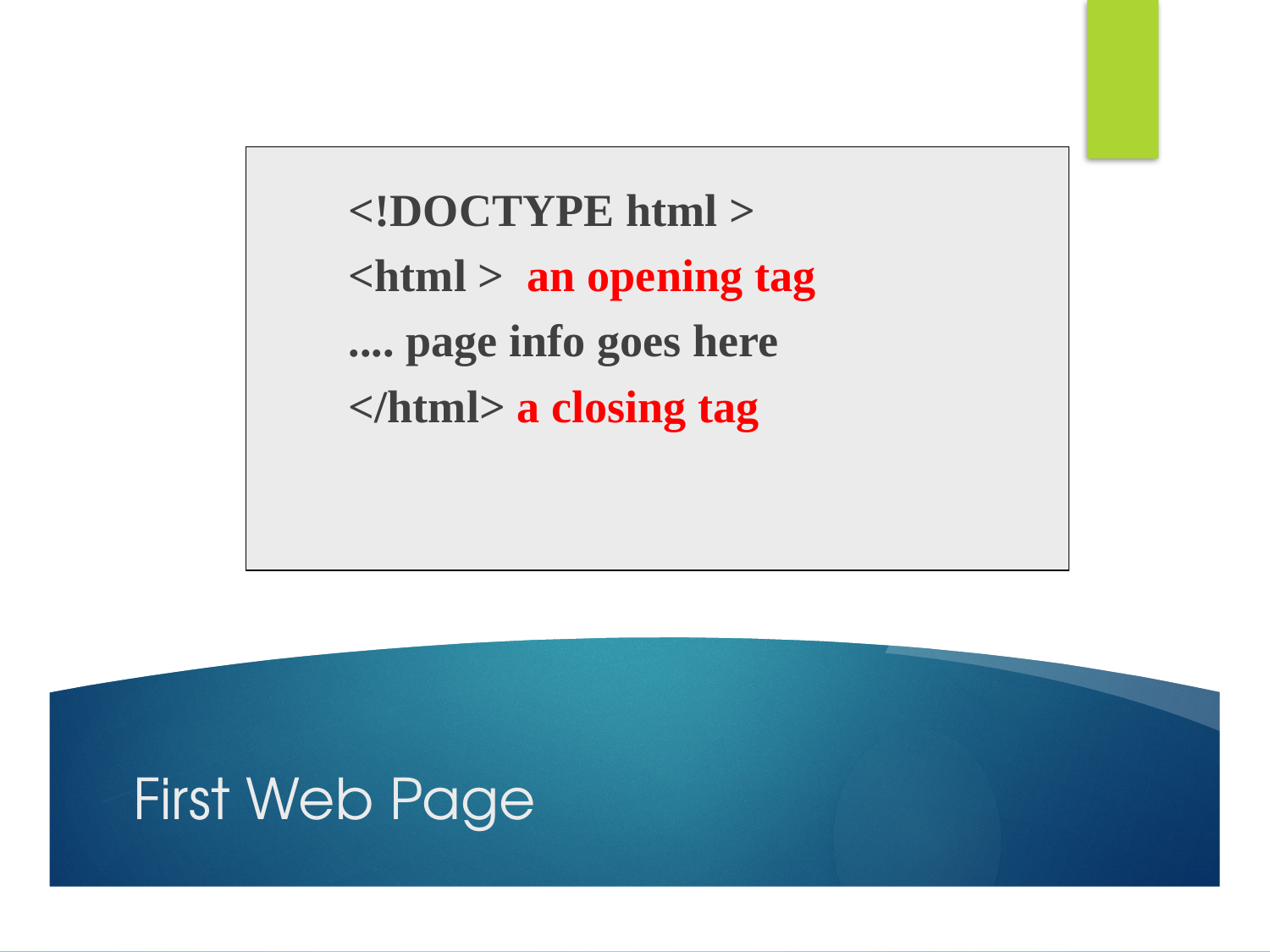

<!DOCTYPE html >
<html >  an opening tag
.... page info goes here
</html> a closing tag

# First Web Page